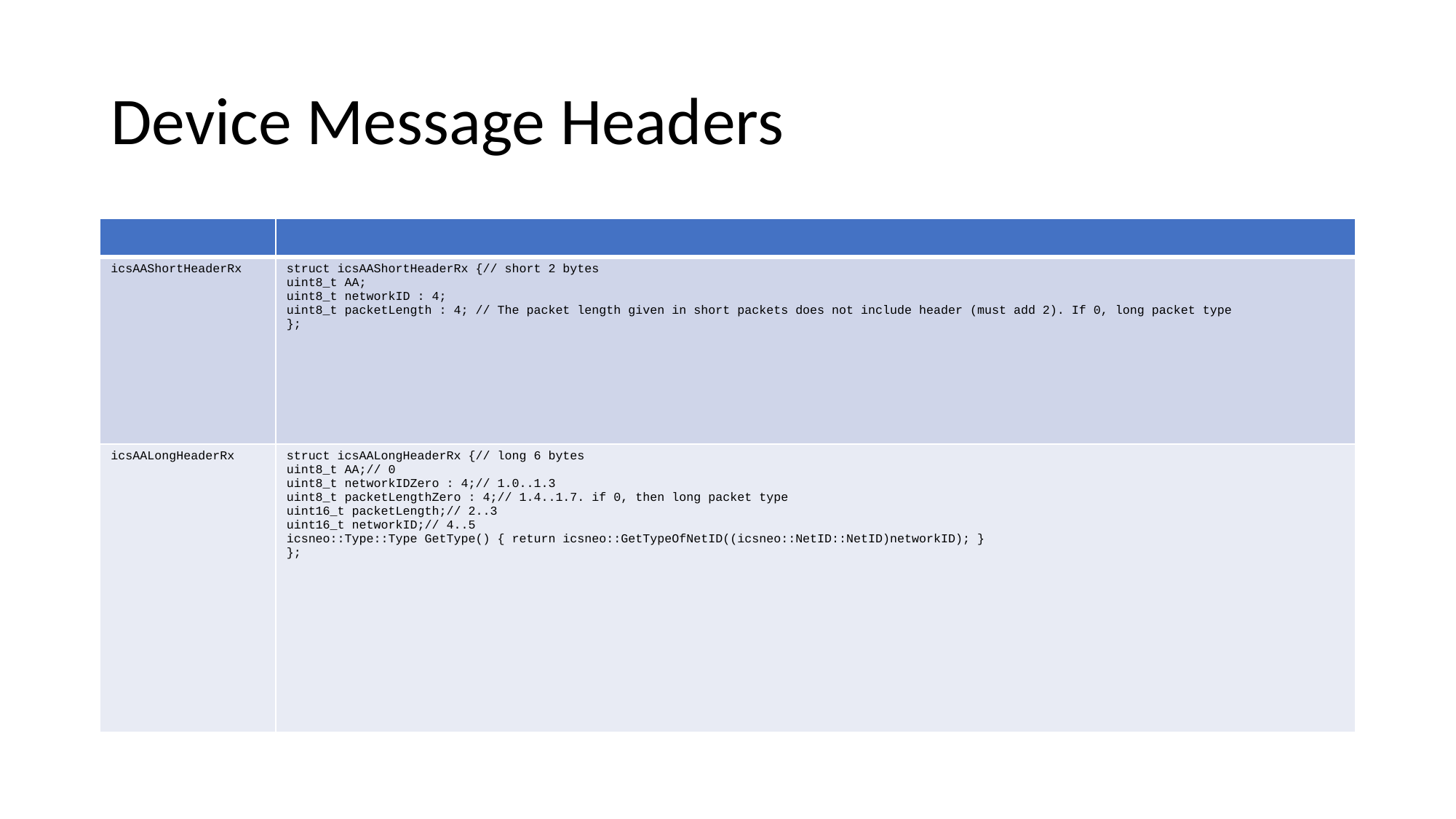

# Device Message Headers
|  |  |
| --- | --- |
| icsAAShortHeaderRx | struct icsAAShortHeaderRx {// short 2 bytes uint8\_t AA; uint8\_t networkID : 4; uint8\_t packetLength : 4; // The packet length given in short packets does not include header (must add 2). If 0, long packet type }; |
| icsAALongHeaderRx | struct icsAALongHeaderRx {// long 6 bytes uint8\_t AA;// 0 uint8\_t networkIDZero : 4;// 1.0..1.3 uint8\_t packetLengthZero : 4;// 1.4..1.7. if 0, then long packet type uint16\_t packetLength;// 2..3 uint16\_t networkID;// 4..5 icsneo::Type::Type GetType() { return icsneo::GetTypeOfNetID((icsneo::NetID::NetID)networkID); } }; |